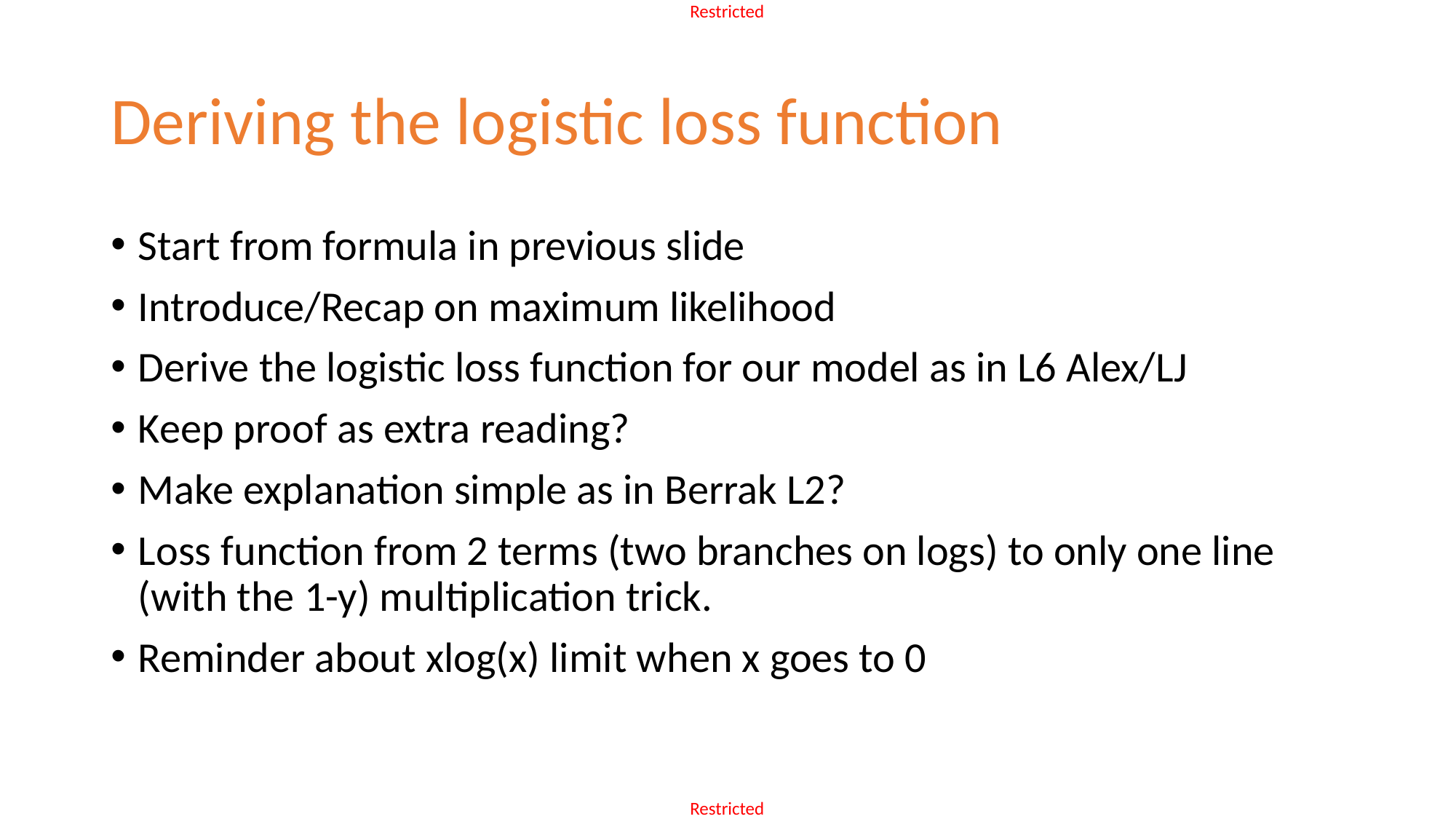

# Deriving the logistic loss function
Start from formula in previous slide
Introduce/Recap on maximum likelihood
Derive the logistic loss function for our model as in L6 Alex/LJ
Keep proof as extra reading?
Make explanation simple as in Berrak L2?
Loss function from 2 terms (two branches on logs) to only one line (with the 1-y) multiplication trick.
Reminder about xlog(x) limit when x goes to 0